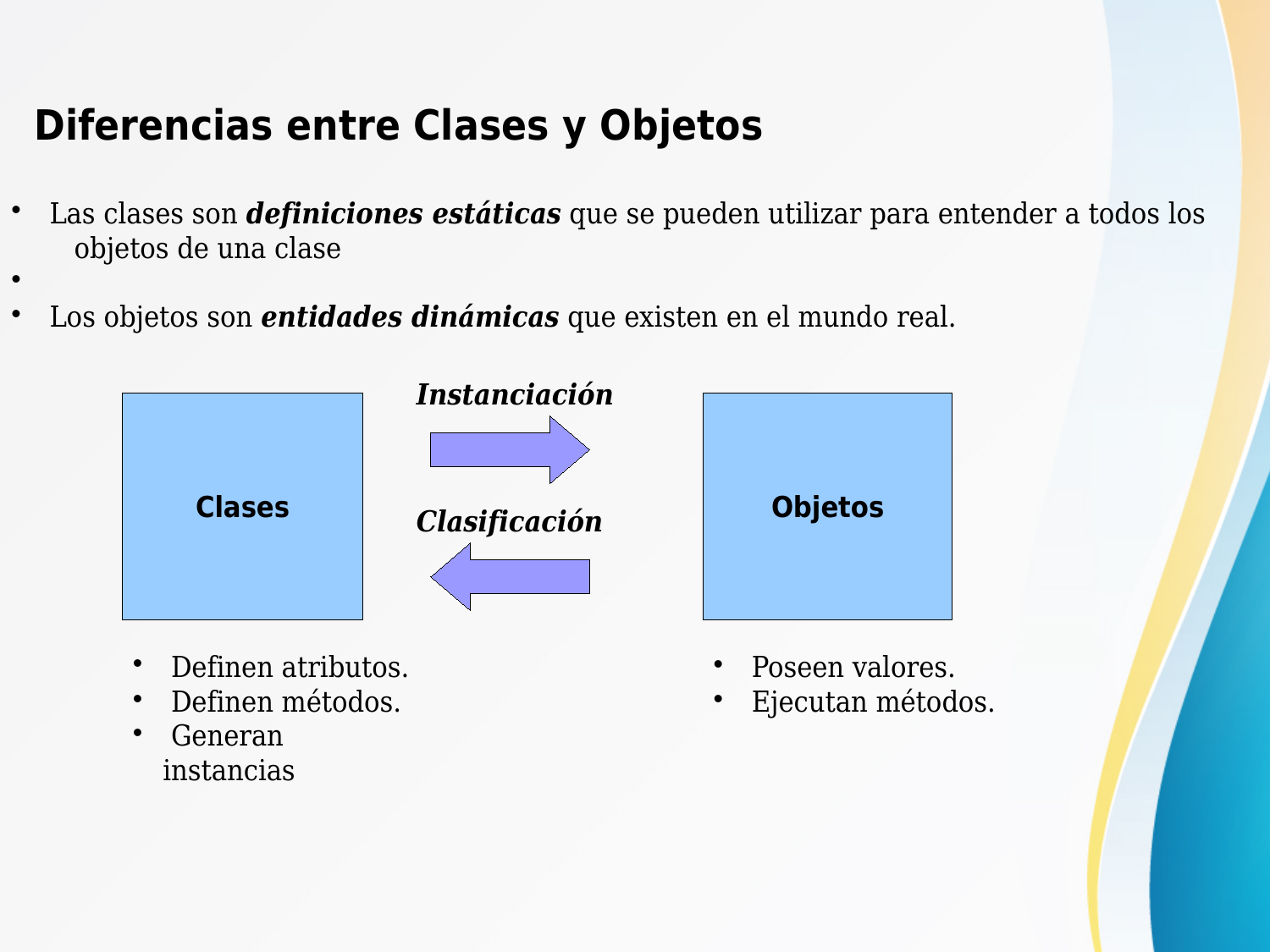

Diferencias entre Clases y Objetos
 Las clases son definiciones estáticas que se pueden utilizar para entender a todos los           objetos de una clase

 Los objetos son entidades dinámicas que existen en el mundo real.
Instanciación

Clases

Objetos

Clasificación

 Definen atributos.
 Definen métodos.
 Generan instancias
 Poseen valores.
 Ejecutan métodos.